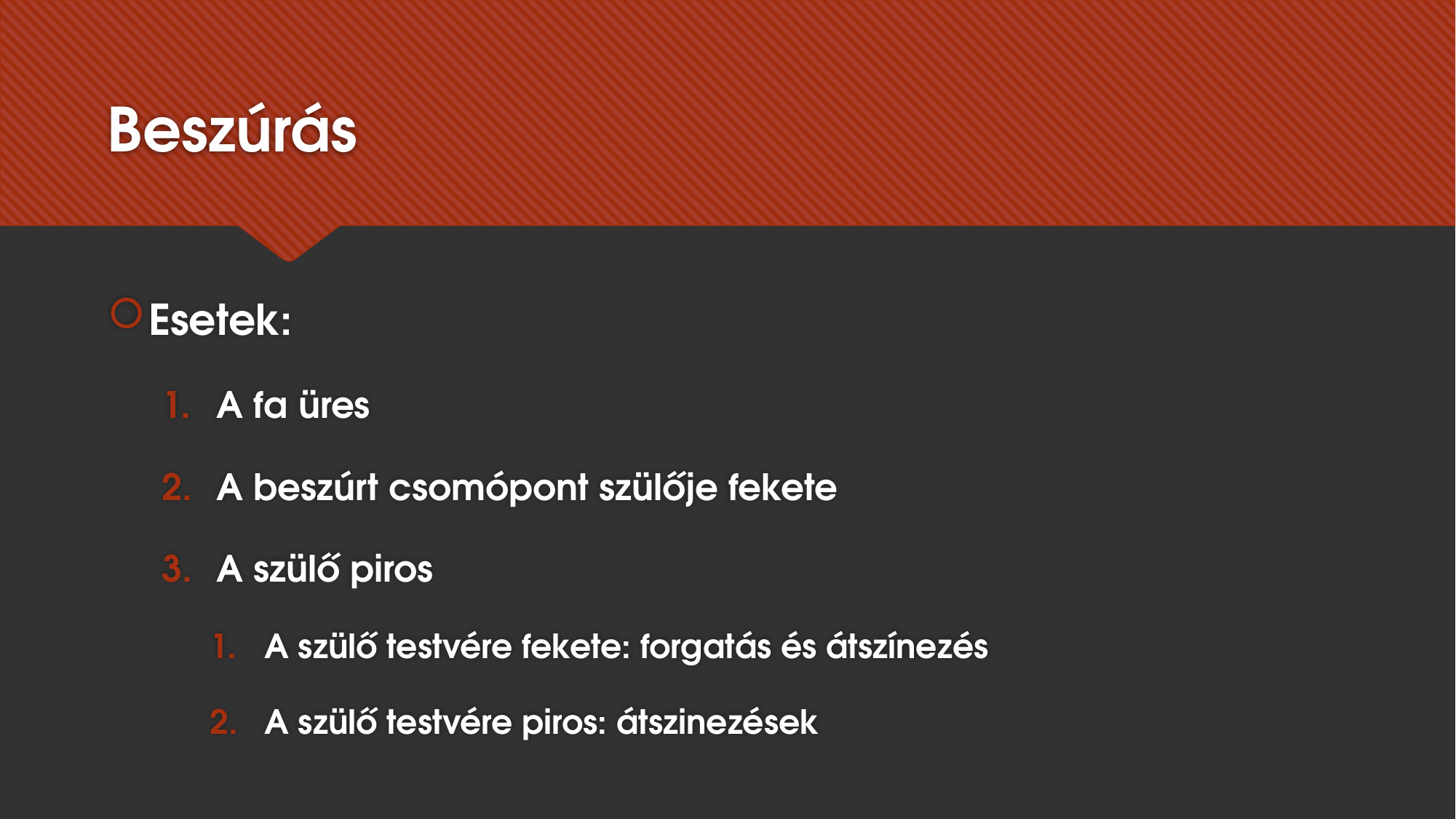

# Beszúrás
Esetek:
A fa üres
A beszúrt csomópont szülője fekete
A szülő piros
A szülő testvére fekete: forgatás és átszínezés
A szülő testvére piros: átszinezések